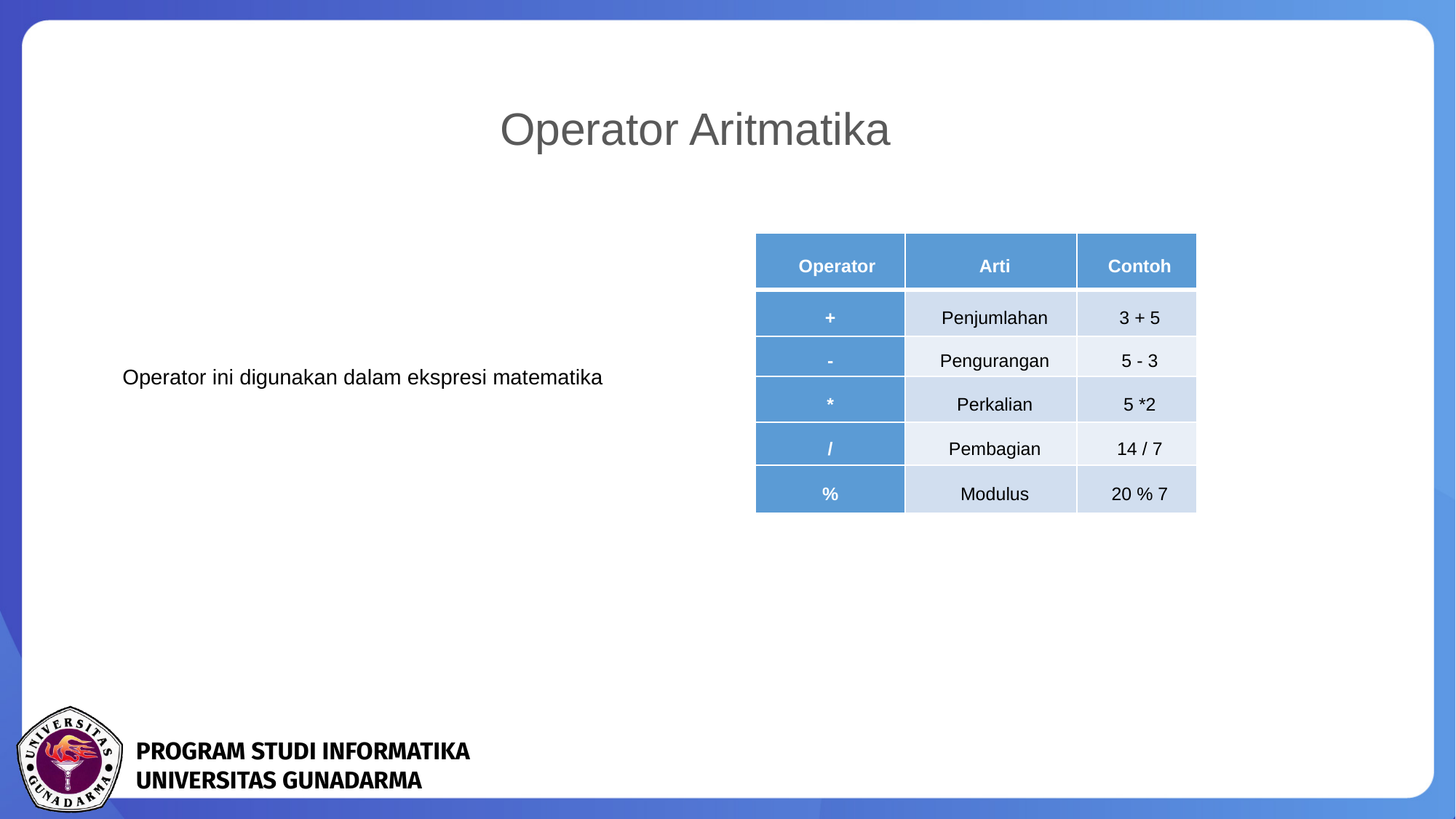

Operator Aritmatika
| Operator | Arti | Contoh |
| --- | --- | --- |
| + | Penjumlahan | 3 + 5 |
| - | Pengurangan | 5 - 3 |
| \* | Perkalian | 5 \*2 |
| / | Pembagian | 14 / 7 |
| % | Modulus | 20 % 7 |
Operator ini digunakan dalam ekspresi matematika